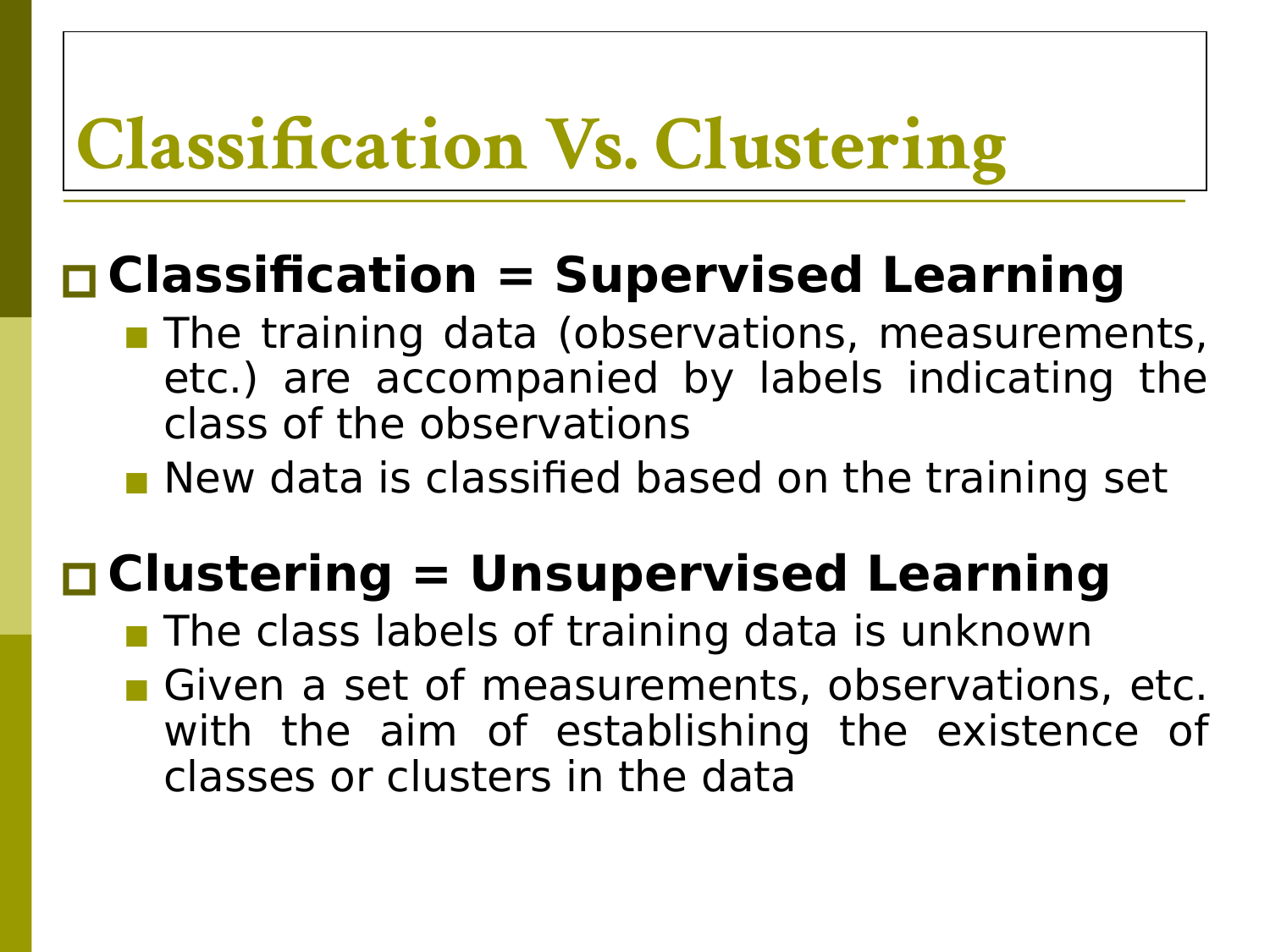

# Classification Vs. Clustering
Classification = Supervised Learning
The training data (observations, measurements, etc.) are accompanied by labels indicating the class of the observations
New data is classified based on the training set
Clustering = Unsupervised Learning
The class labels of training data is unknown
Given a set of measurements, observations, etc. with the aim of establishing the existence of classes or clusters in the data